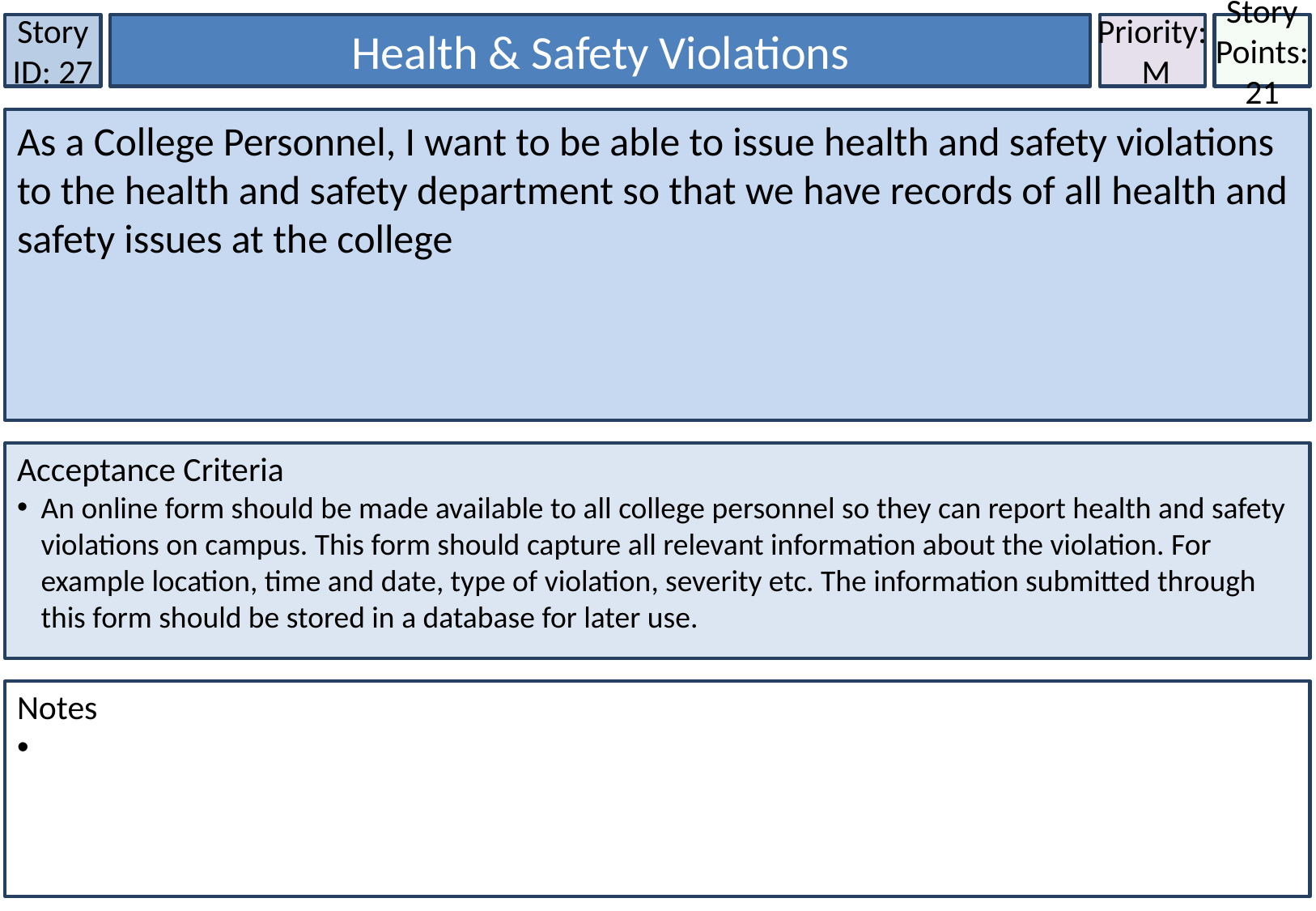

Story ID: 27
Health & Safety Violations
Priority:
 M
Story Points:21
As a College Personnel, I want to be able to issue health and safety violations to the health and safety department so that we have records of all health and safety issues at the college
Acceptance Criteria
An online form should be made available to all college personnel so they can report health and safety violations on campus. This form should capture all relevant information about the violation. For example location, time and date, type of violation, severity etc. The information submitted through this form should be stored in a database for later use.
Notes